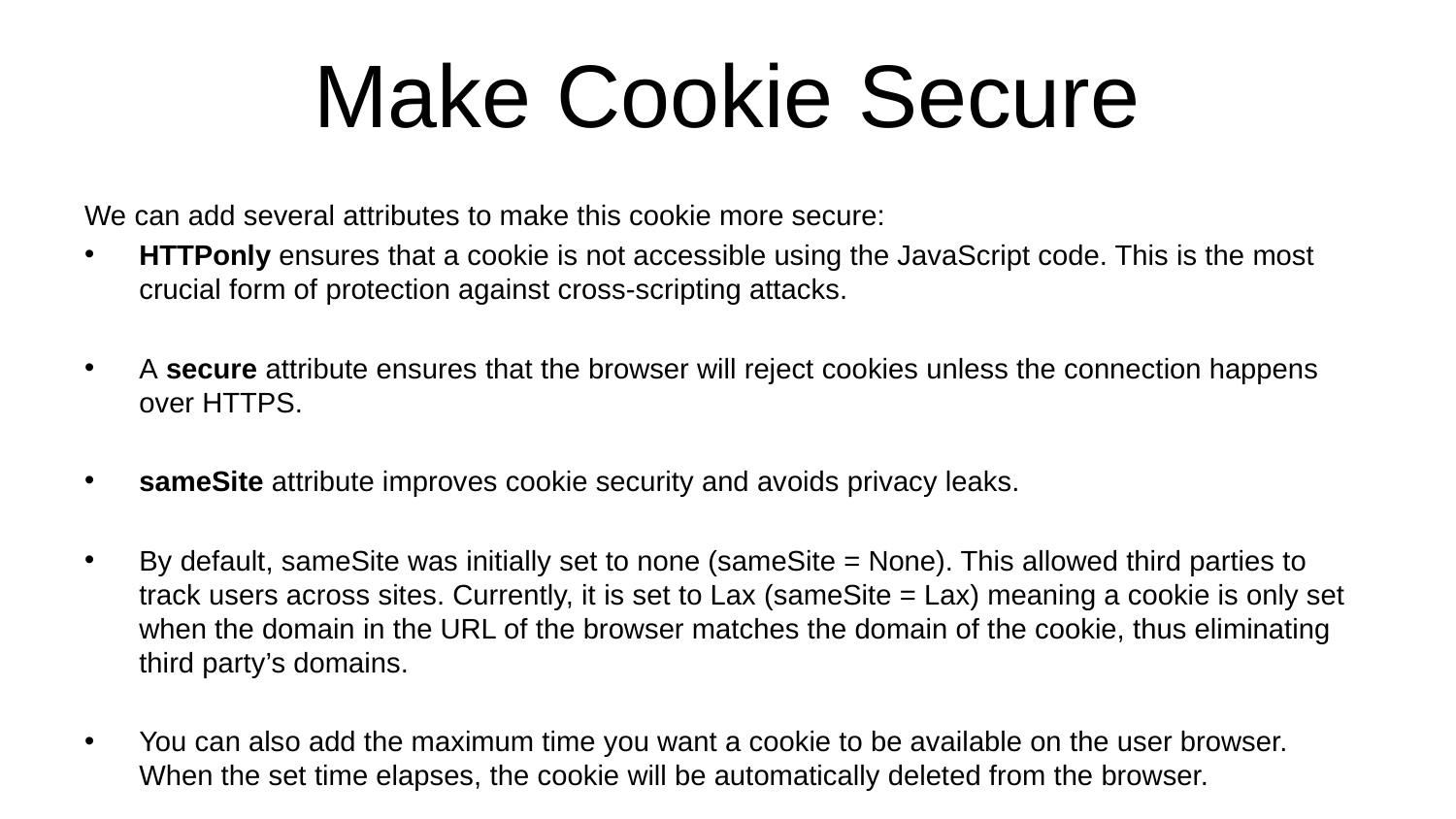

# Make Cookie Secure
We can add several attributes to make this cookie more secure:
HTTPonly ensures that a cookie is not accessible using the JavaScript code. This is the most crucial form of protection against cross-scripting attacks.

A secure attribute ensures that the browser will reject cookies unless the connection happens over HTTPS.

sameSite attribute improves cookie security and avoids privacy leaks.

By default, sameSite was initially set to none (sameSite = None). This allowed third parties to track users across sites. Currently, it is set to Lax (sameSite = Lax) meaning a cookie is only set when the domain in the URL of the browser matches the domain of the cookie, thus eliminating third party’s domains.

You can also add the maximum time you want a cookie to be available on the user browser. When the set time elapses, the cookie will be automatically deleted from the browser.